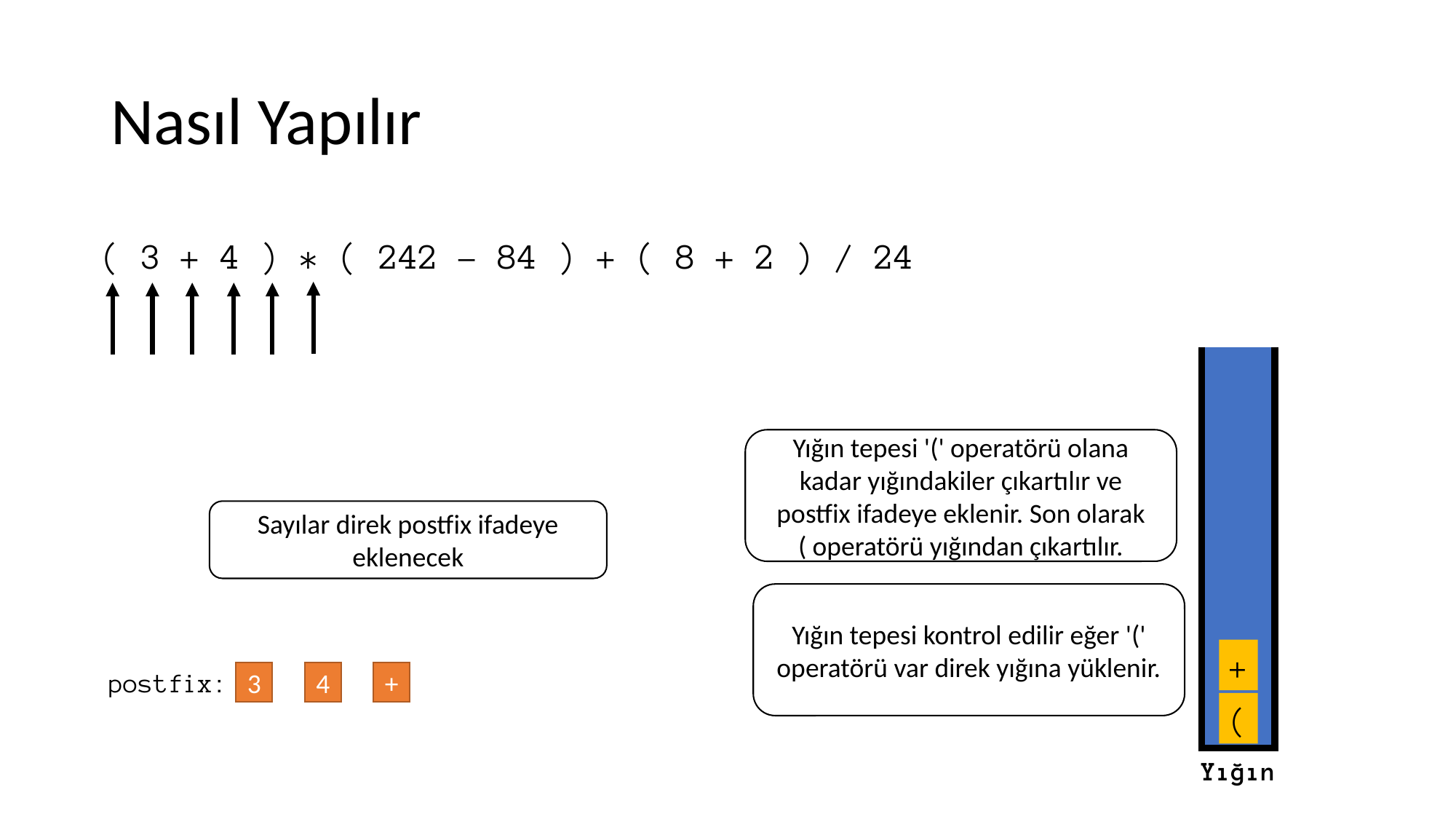

# Nasıl Yapılır
( 3 + 4 ) * ( 242 – 84 ) + ( 8 + 2 ) / 24

Yığın tepesi '(' operatörü olana kadar yığındakiler çıkartılır ve postfix ifadeye eklenir. Son olarak ( operatörü yığından çıkartılır.
Sayılar direk postfix ifadeye eklenecek
Yığın tepesi kontrol edilir eğer '(' operatörü var direk yığına yüklenir.
+
postfix:
+
3
4
(
Yığın